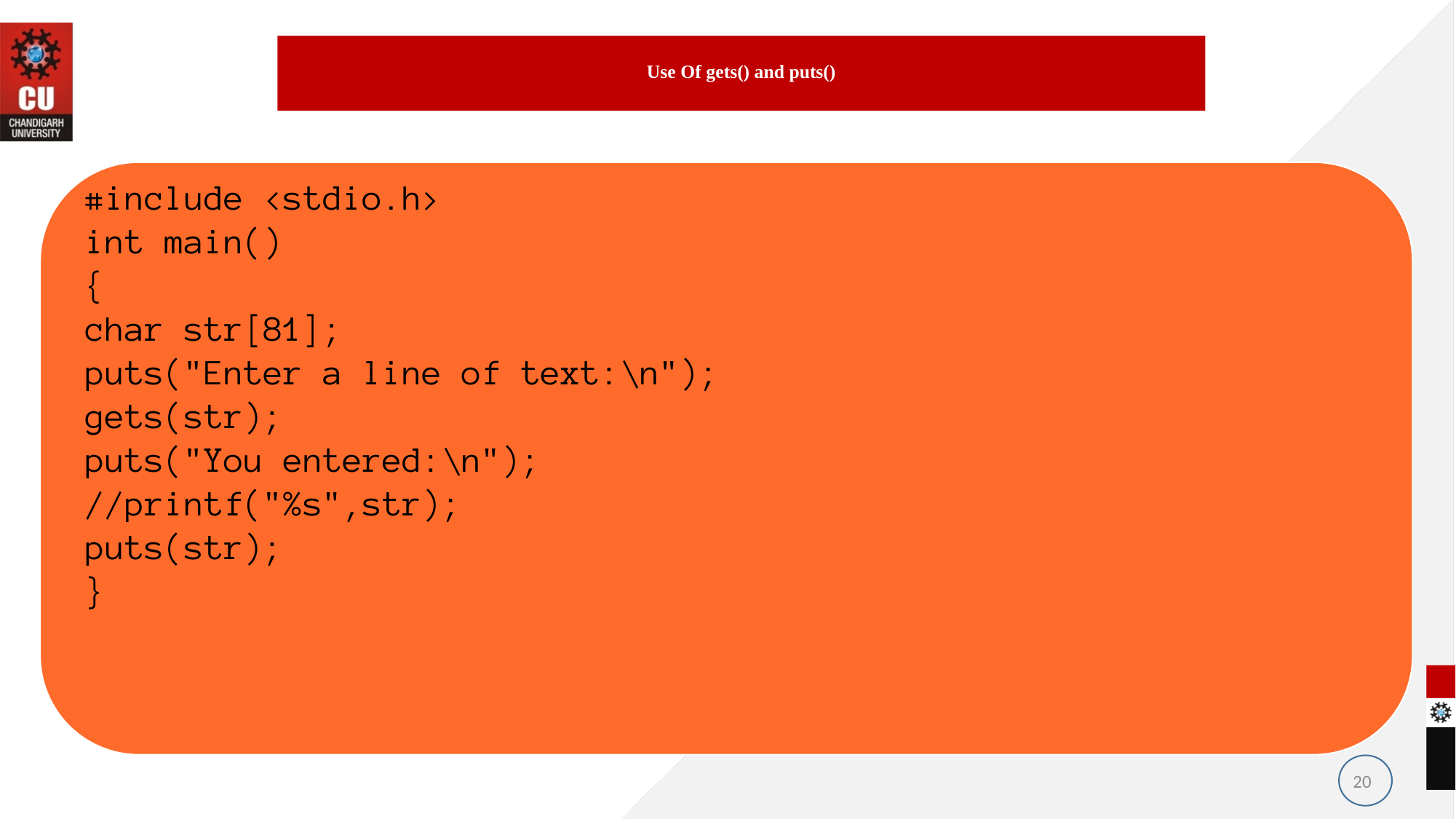

# Use Of gets() and puts()

#include <stdio.h>
int main()
{
char str[81];
puts("Enter a line of text:\n");
gets(str);
puts("You entered:\n");
//printf("%s",str);
puts(str);
}

20